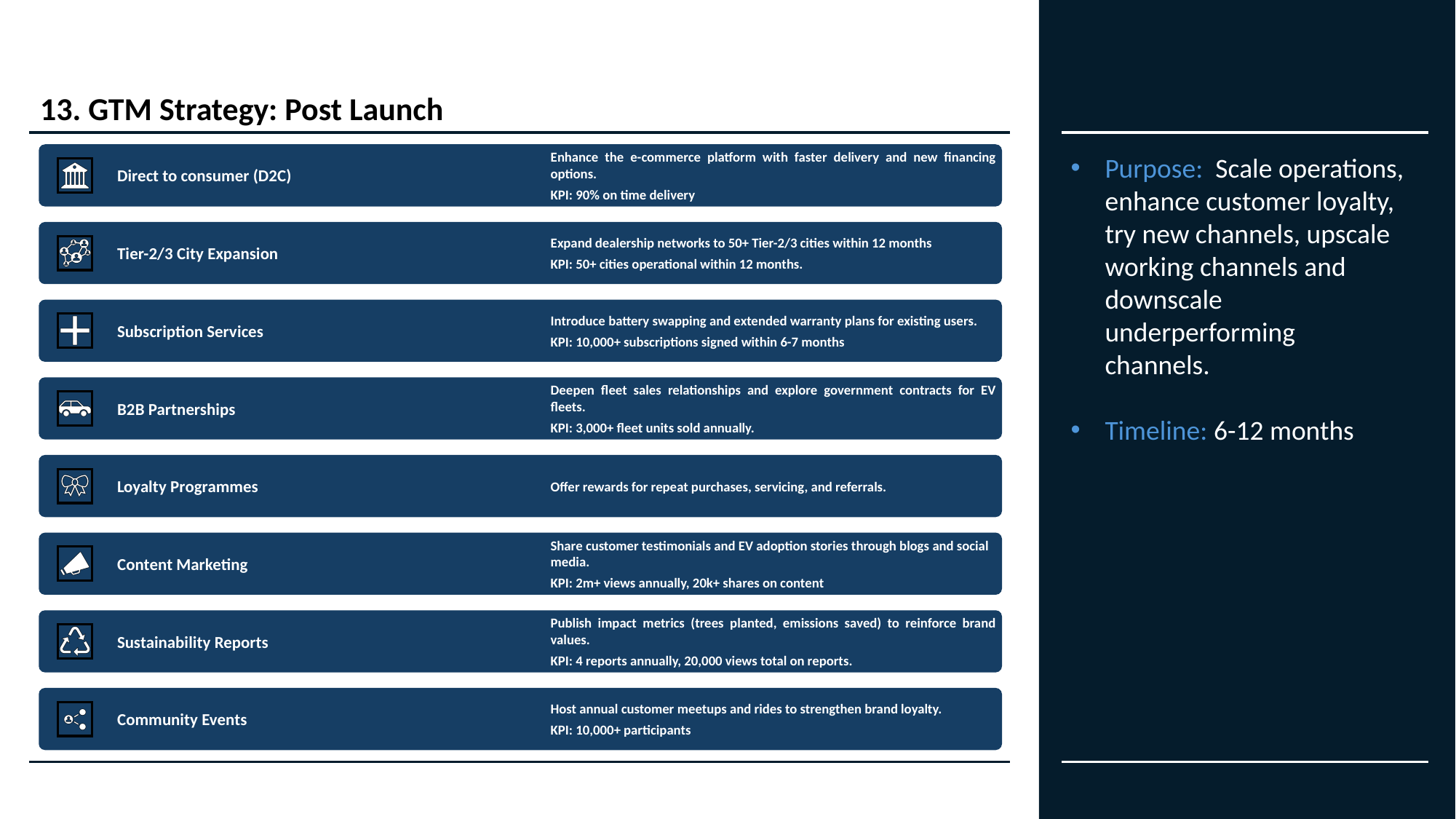

# 13. GTM Strategy: Post Launch
Direct to consumer (D2C)
Enhance the e-commerce platform with faster delivery and new financing options.
KPI: 90% on time delivery
Tier-2/3 City Expansion
Expand dealership networks to 50+ Tier-2/3 cities within 12 months
KPI: 50+ cities operational within 12 months.
Subscription Services
Introduce battery swapping and extended warranty plans for existing users.
KPI: 10,000+ subscriptions signed within 6-7 months
B2B Partnerships
Deepen fleet sales relationships and explore government contracts for EV fleets.
KPI: 3,000+ fleet units sold annually.
Loyalty Programmes
Offer rewards for repeat purchases, servicing, and referrals.
Content Marketing
Share customer testimonials and EV adoption stories through blogs and social media.
KPI: 2m+ views annually, 20k+ shares on content
Sustainability Reports
Publish impact metrics (trees planted, emissions saved) to reinforce brand values.
KPI: 4 reports annually, 20,000 views total on reports.
Community Events
Host annual customer meetups and rides to strengthen brand loyalty.
KPI: 10,000+ participants
Purpose:  Scale operations, enhance customer loyalty, try new channels, upscale working channels and downscale underperforming channels.

Timeline: 6-12 months